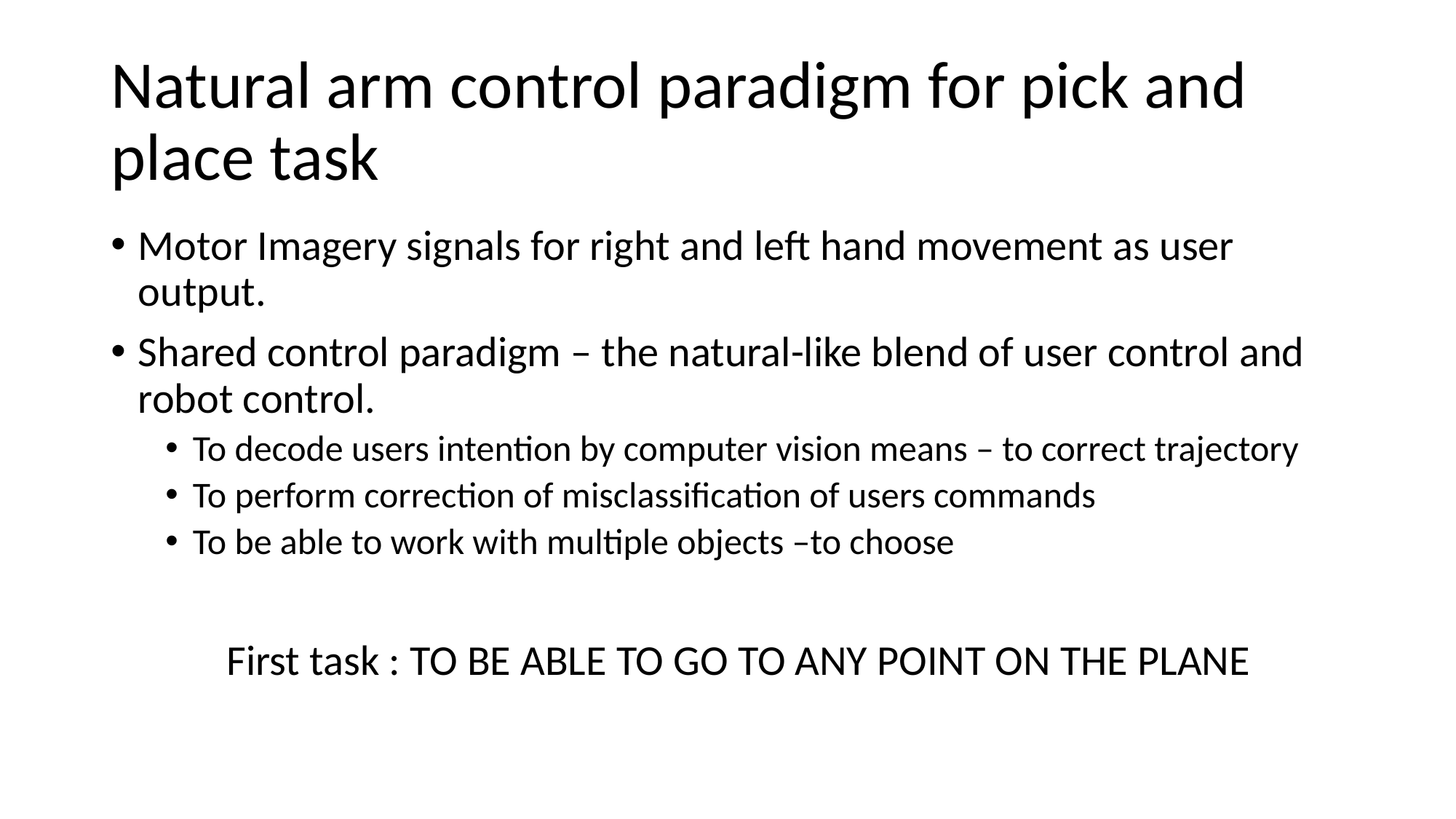

# Natural arm control paradigm for pick and place task
Motor Imagery signals for right and left hand movement as user output.
Shared control paradigm – the natural-like blend of user control and robot control.
To decode users intention by computer vision means – to correct trajectory
To perform correction of misclassification of users commands
To be able to work with multiple objects –to choose

            First task : TO BE ABLE TO GO TO ANY POINT ON THE PLANE